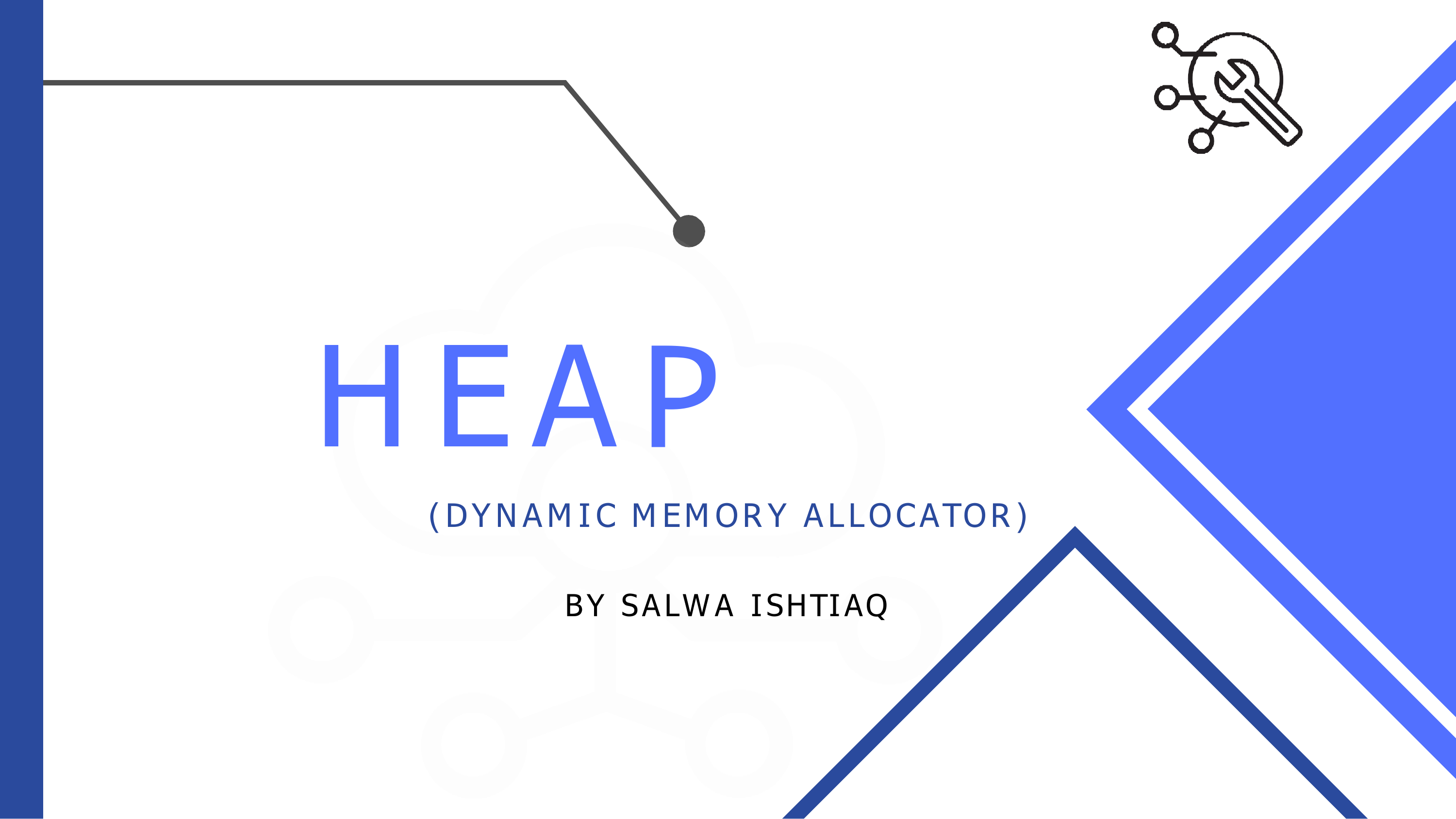

# HEAP
   (DYNAMIC MEMORY ALLOCATOR)
BY SALWA ISHTIAQ